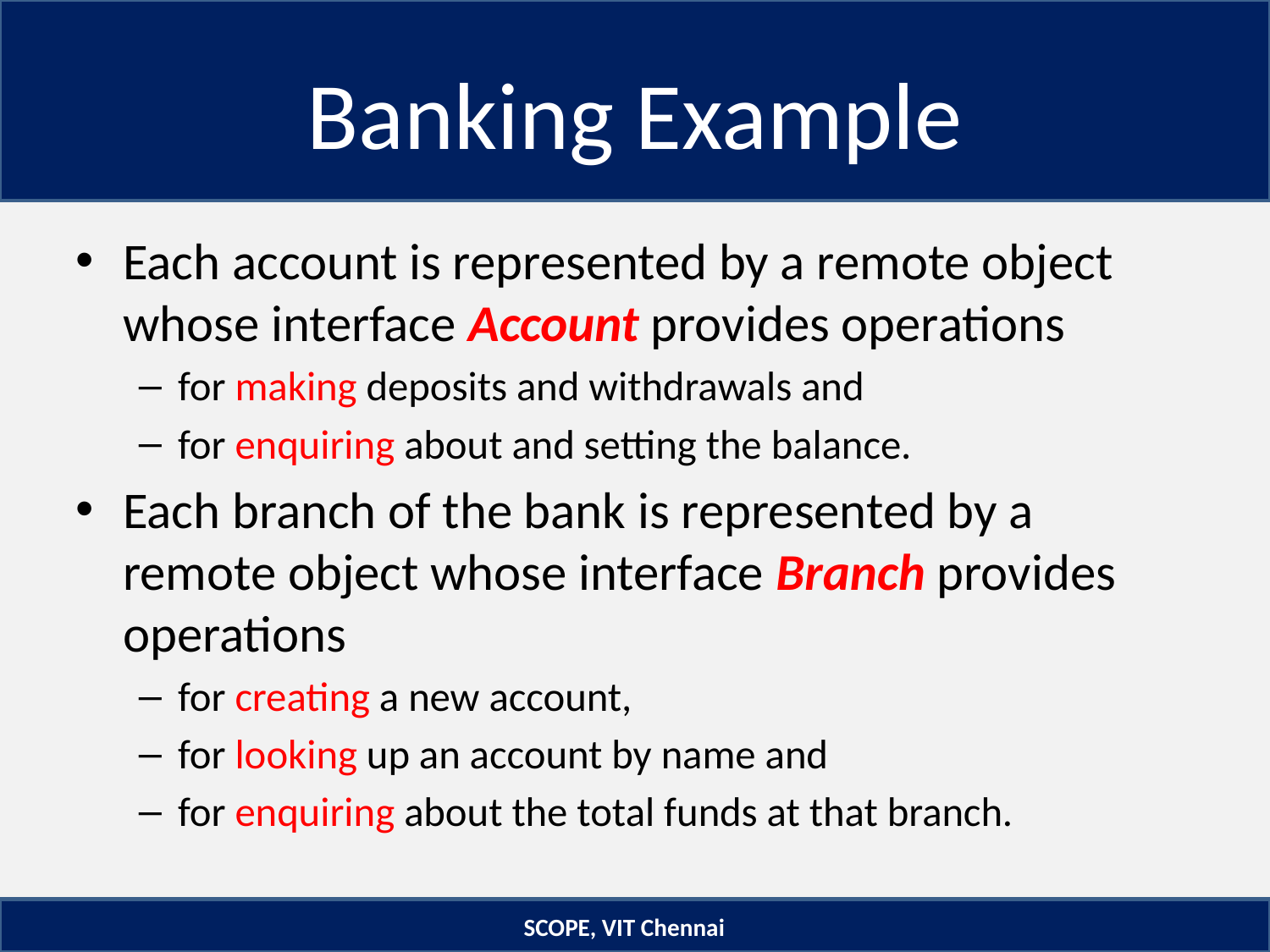

# Banking Example
Each account is represented by a remote object whose interface Account provides operations
for making deposits and withdrawals and
for enquiring about and setting the balance.
Each branch of the bank is represented by a remote object whose interface Branch provides operations
for creating a new account,
for looking up an account by name and
for enquiring about the total funds at that branch.

SCOPE, VIT Chennai